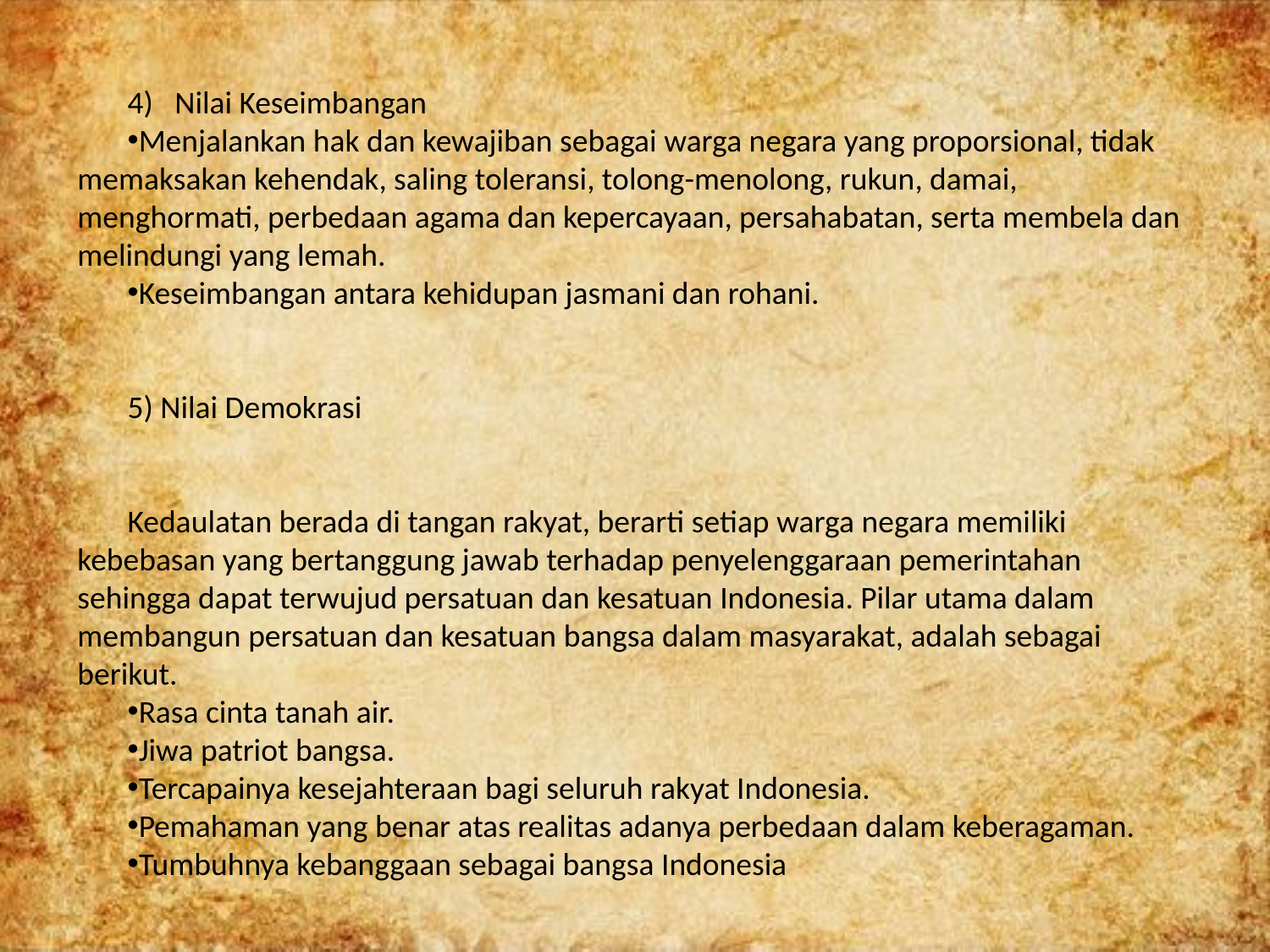

4)   Nilai Keseimbangan
Menjalankan hak dan kewajiban sebagai warga negara yang proporsional, tidak memaksakan kehendak, saling toleransi, tolong-menolong, rukun, damai, menghormati, perbedaan agama dan kepercayaan, persahabatan, serta membela dan melindungi yang lemah.
Keseimbangan antara kehidupan jasmani dan rohani.

5) Nilai Demokrasi

Kedaulatan berada di tangan rakyat, berarti setiap warga negara memiliki kebebasan yang bertanggung jawab terhadap penyelenggaraan pemerintahan sehingga dapat terwujud persatuan dan kesatuan Indonesia. Pilar utama dalam membangun persatuan dan kesatuan bangsa dalam masyarakat, adalah sebagai berikut.
Rasa cinta tanah air.
Jiwa patriot bangsa.
Tercapainya kesejahteraan bagi seluruh rakyat Indonesia.
Pemahaman yang benar atas realitas adanya perbedaan dalam keberagaman.
Tumbuhnya kebanggaan sebagai bangsa Indonesia